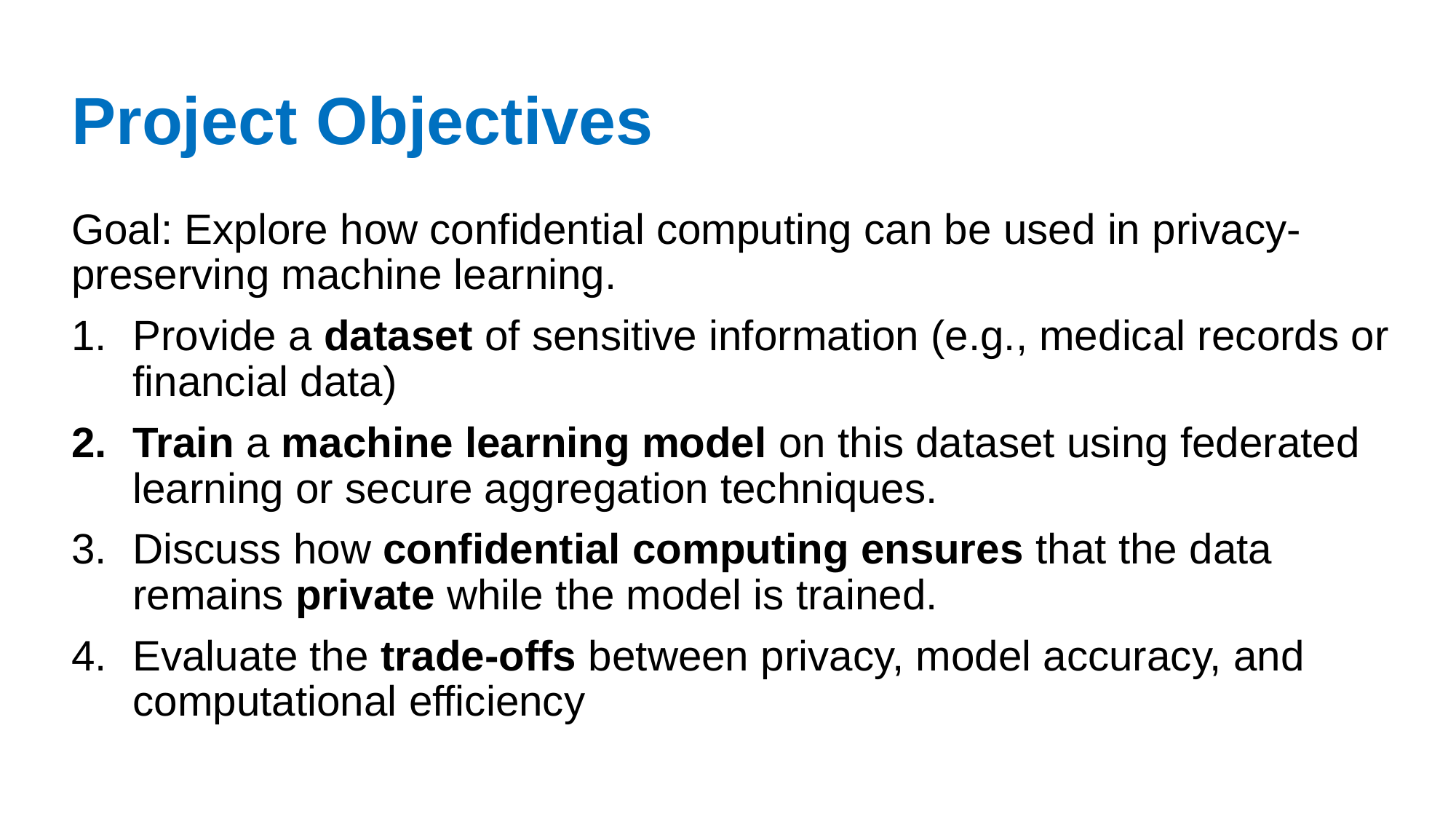

# Project Objectives
Goal: Explore how confidential computing can be used in privacy-preserving machine learning.
Provide a dataset of sensitive information (e.g., medical records or financial data)
Train a machine learning model on this dataset using federated learning or secure aggregation techniques.
Discuss how confidential computing ensures that the data remains private while the model is trained.
Evaluate the trade-offs between privacy, model accuracy, and computational efficiency